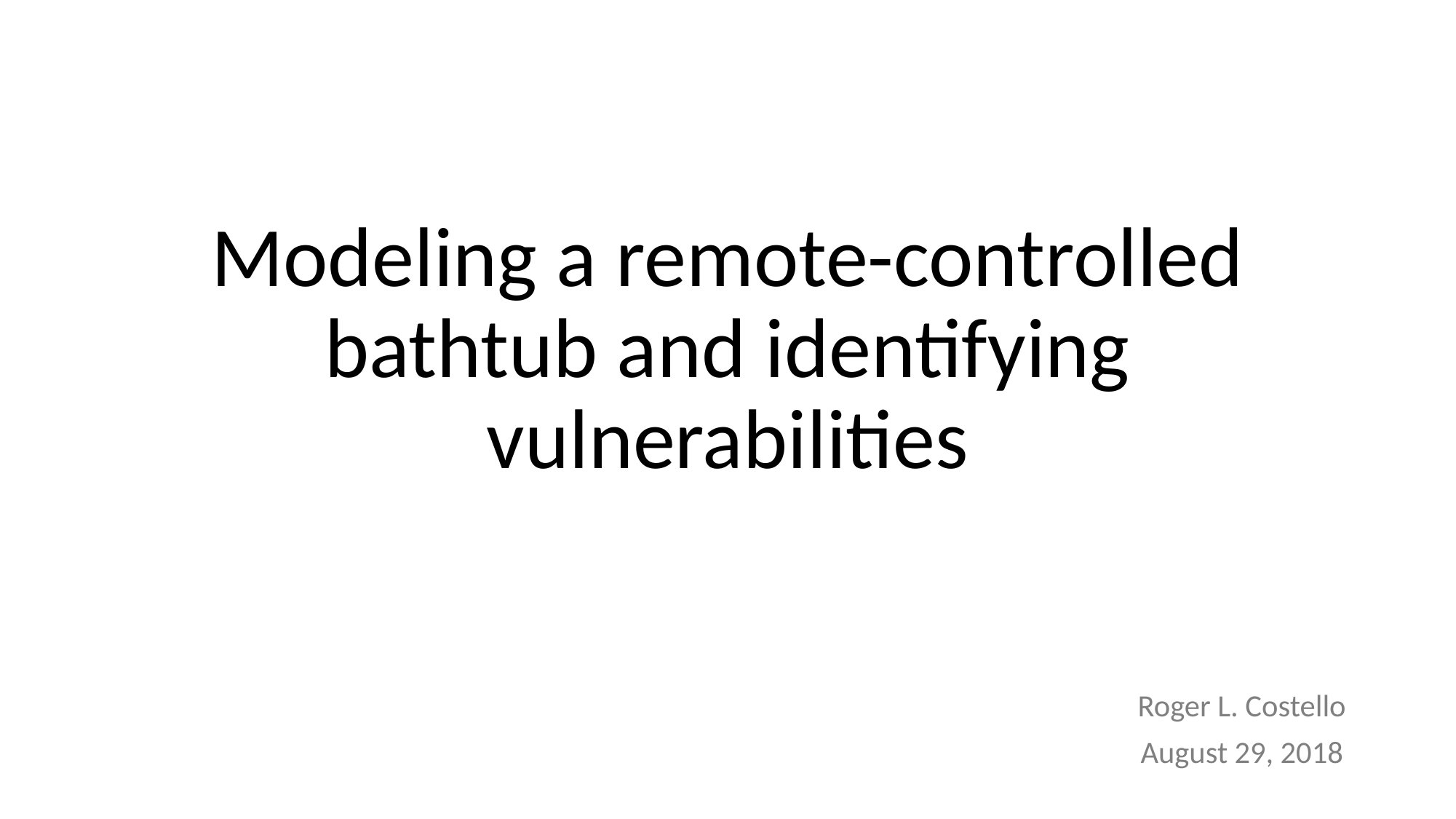

# Modeling a remote-controlled bathtub and identifying vulnerabilities
Roger L. Costello
August 29, 2018